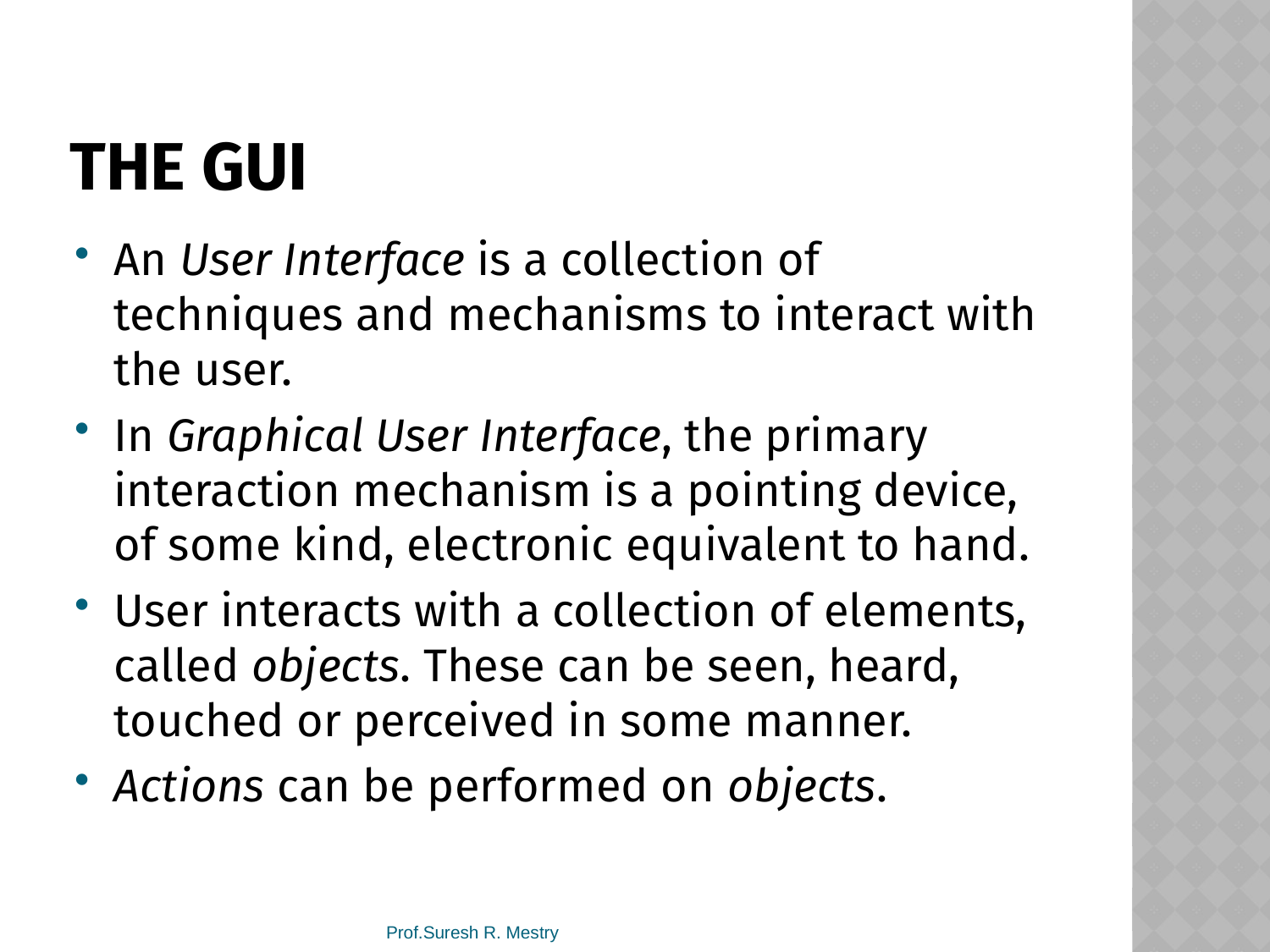

# The GUI
An User Interface is a collection of techniques and mechanisms to interact with the user.
In Graphical User Interface, the primary interaction mechanism is a pointing device, of some kind, electronic equivalent to hand.
User interacts with a collection of elements, called objects. These can be seen, heard, touched or perceived in some manner.
Actions can be performed on objects.
Prof.Suresh R. Mestry